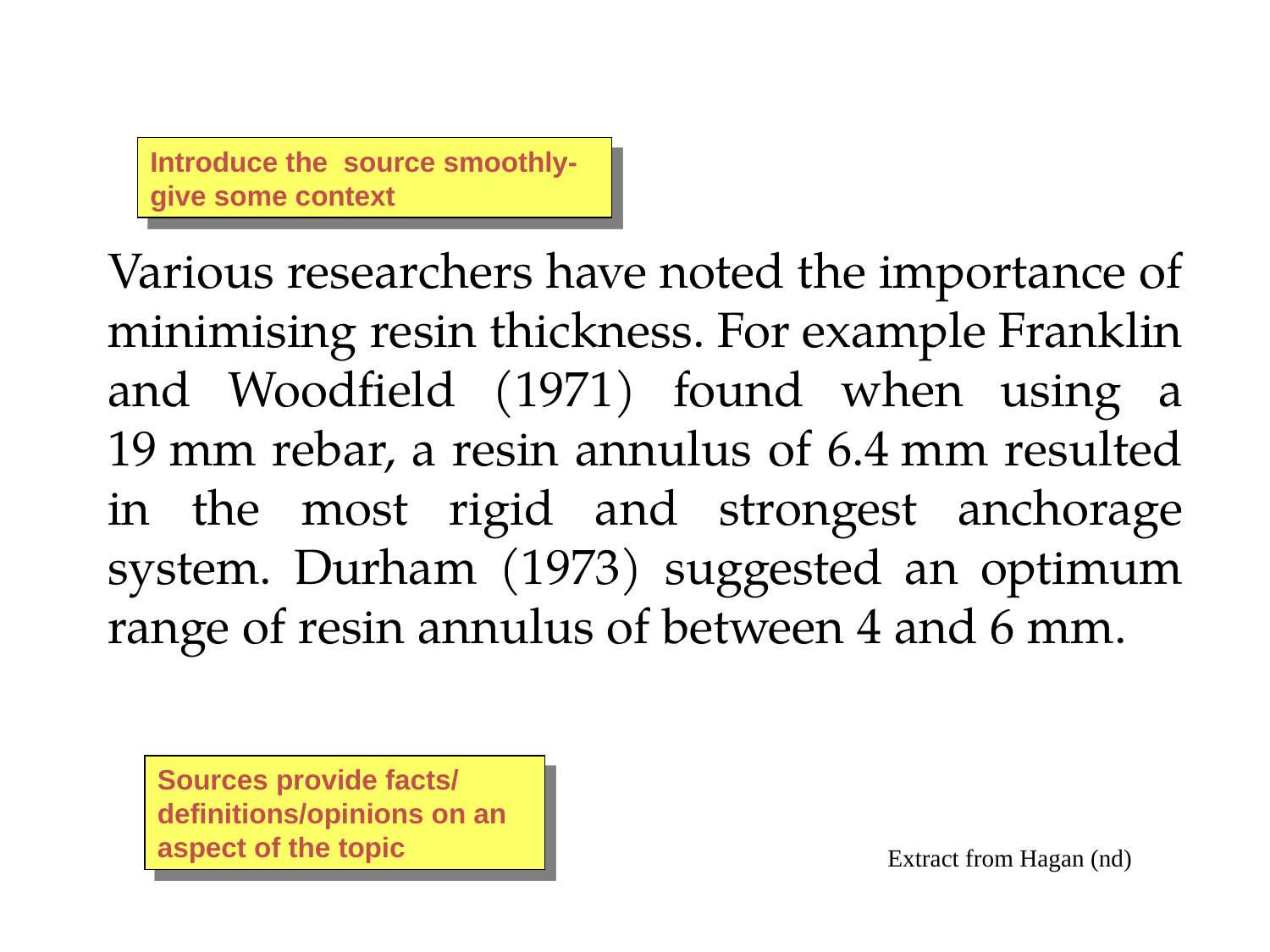

Introduce the  source smoothly- give some context
Various researchers have noted the importance of minimising resin thickness. For example Franklin and Woodfield (1971) found when using a 19 mm rebar, a resin annulus of 6.4 mm resulted in the most rigid and strongest anchorage system. Durham (1973) suggested an optimum range of resin annulus of between 4 and 6 mm.

Sources provide facts/ definitions/opinions on an aspect of the topic
Extract from Hagan (nd)